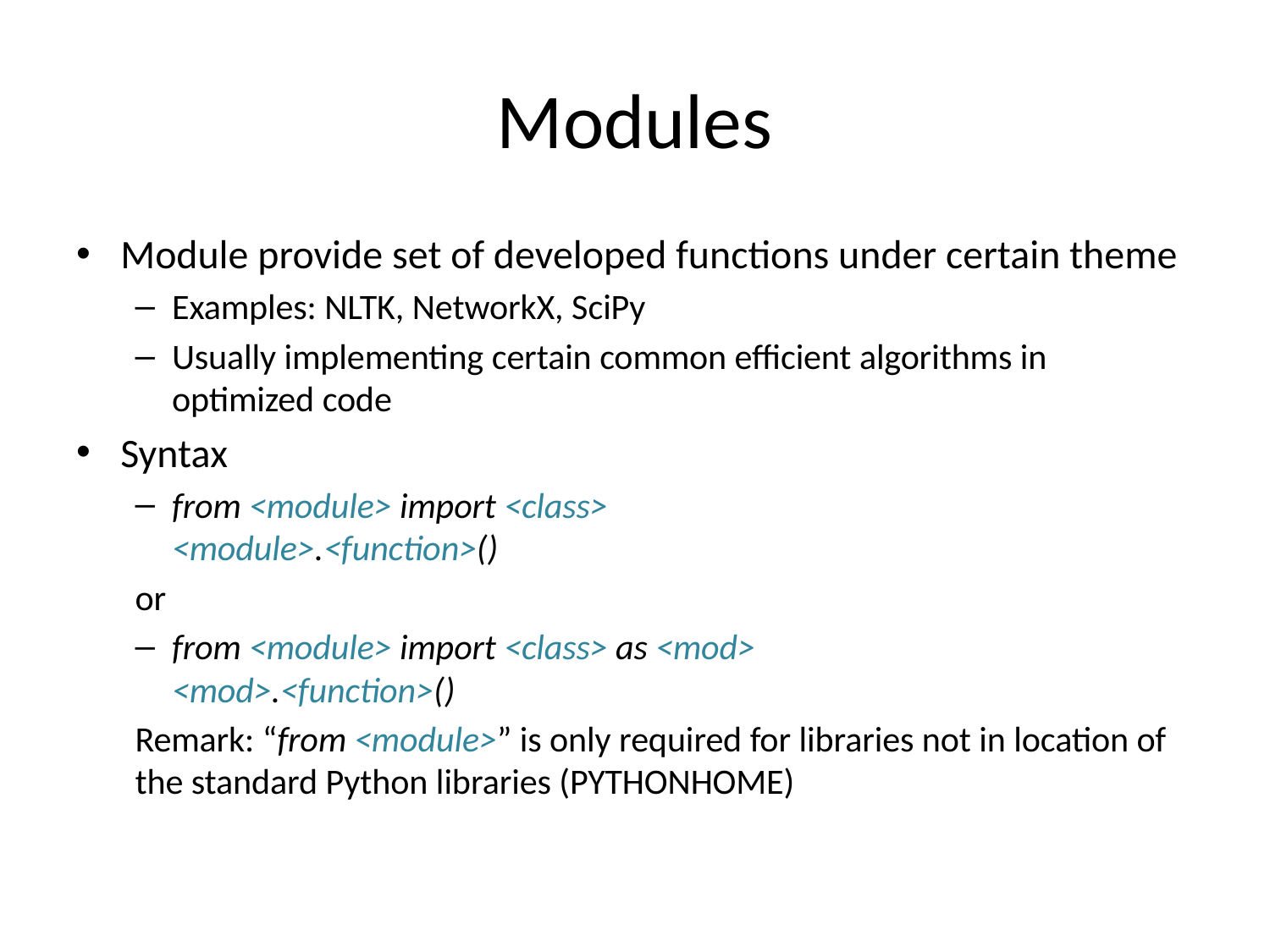

# Modules
Module provide set of developed functions under certain theme
Examples: NLTK, NetworkX, SciPy
Usually implementing certain common efficient algorithms in optimized code
Syntax
from <module> import <class>
<module>.<function>()
or
from <module> import <class> as <mod>
<mod>.<function>()
Remark: “from <module>” is only required for libraries not in location of the standard Python libraries (PYTHONHOME)